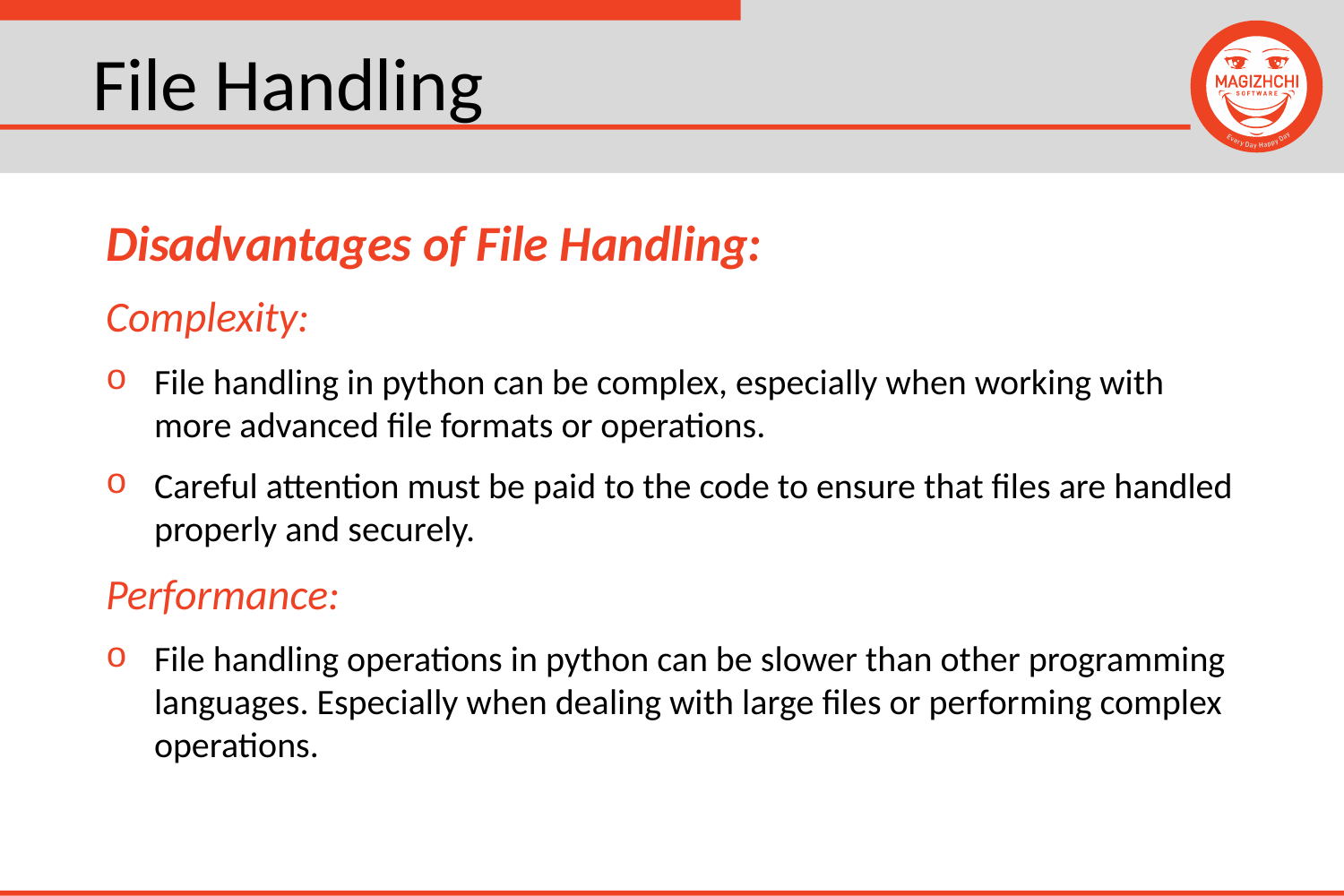

# File Handling
Disadvantages of File Handling:
Complexity:
File handling in python can be complex, especially when working with more advanced file formats or operations.
Careful attention must be paid to the code to ensure that files are handled properly and securely.
Performance:
File handling operations in python can be slower than other programming languages. Especially when dealing with large files or performing complex operations.